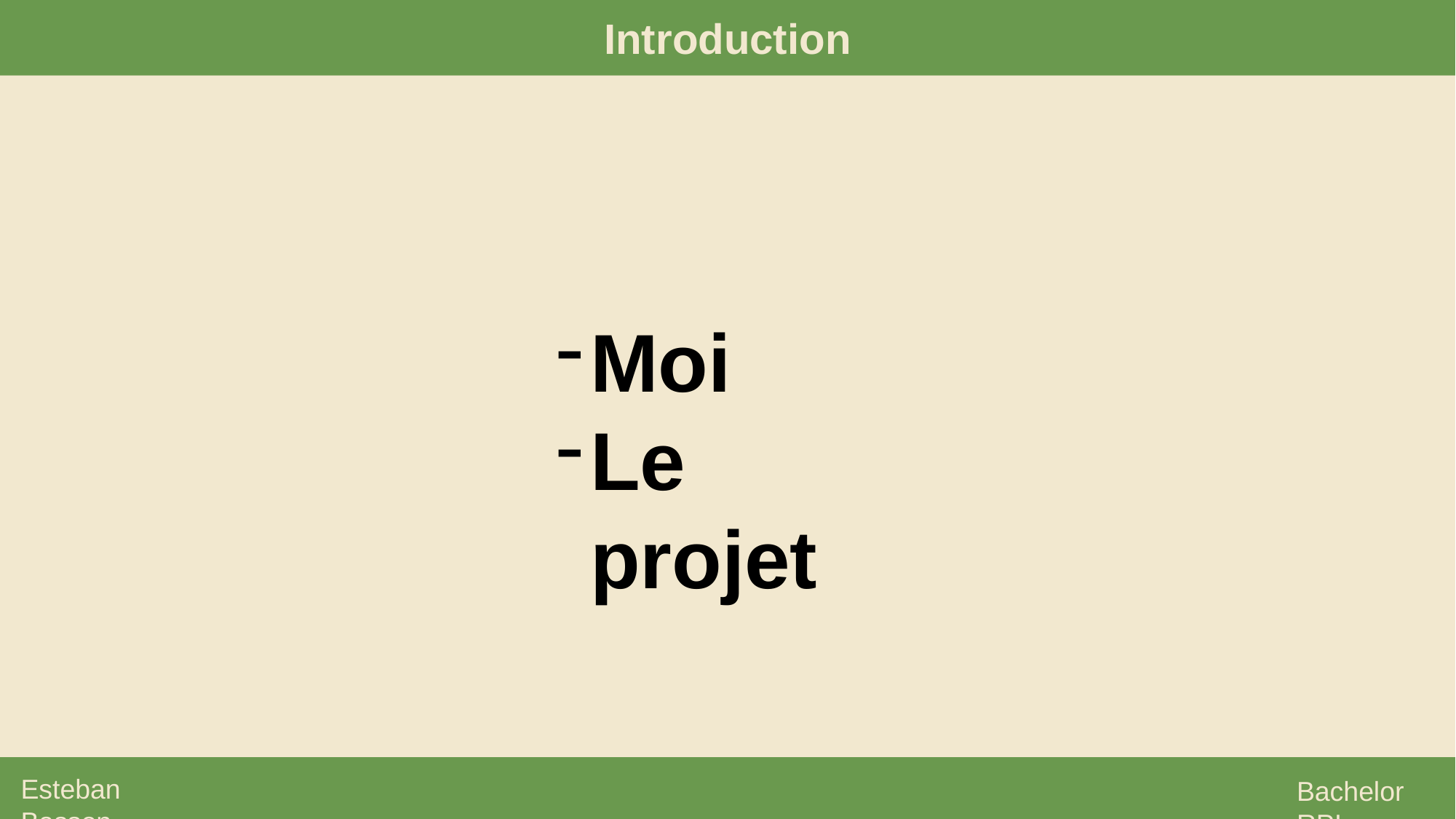

Introduction
Moi
Le projet

Esteban Basson
Bachelor RPI